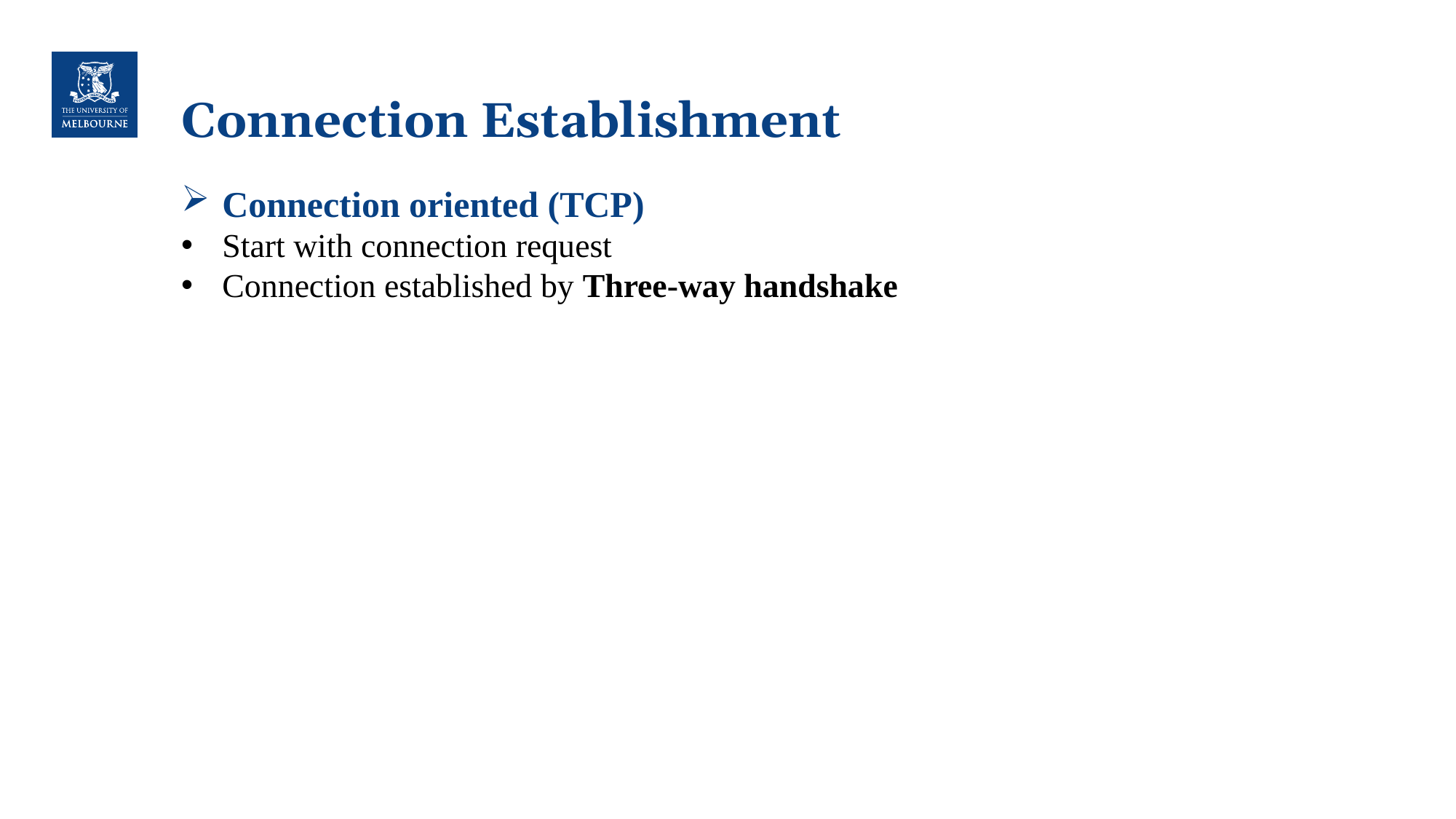

# Connection Establishment
Connection oriented (TCP)
Start with connection request
Connection established by Three-way handshake